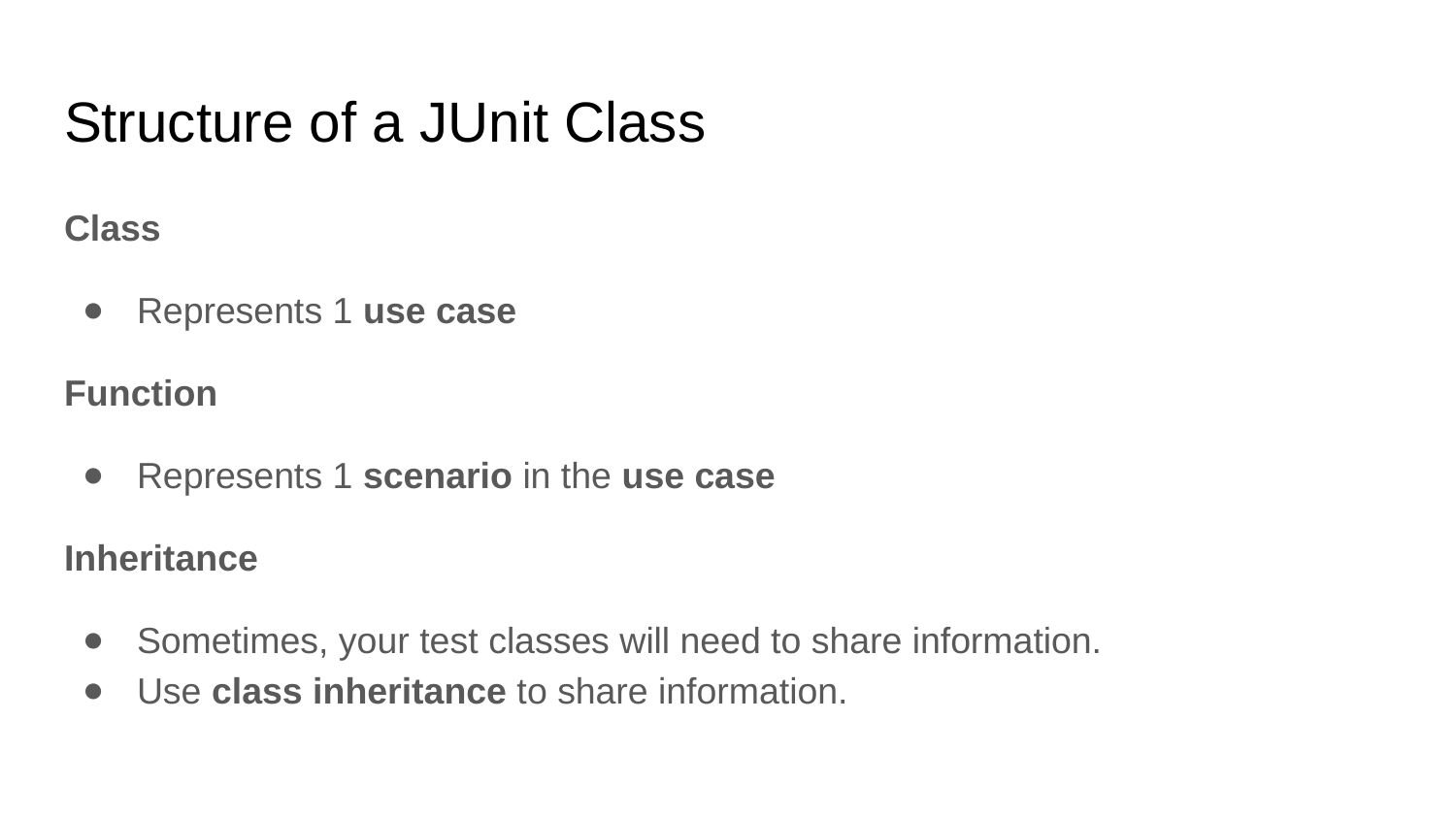

# Structure of a JUnit Class
Class
Represents 1 use case
Function
Represents 1 scenario in the use case
Inheritance
Sometimes, your test classes will need to share information.
Use class inheritance to share information.